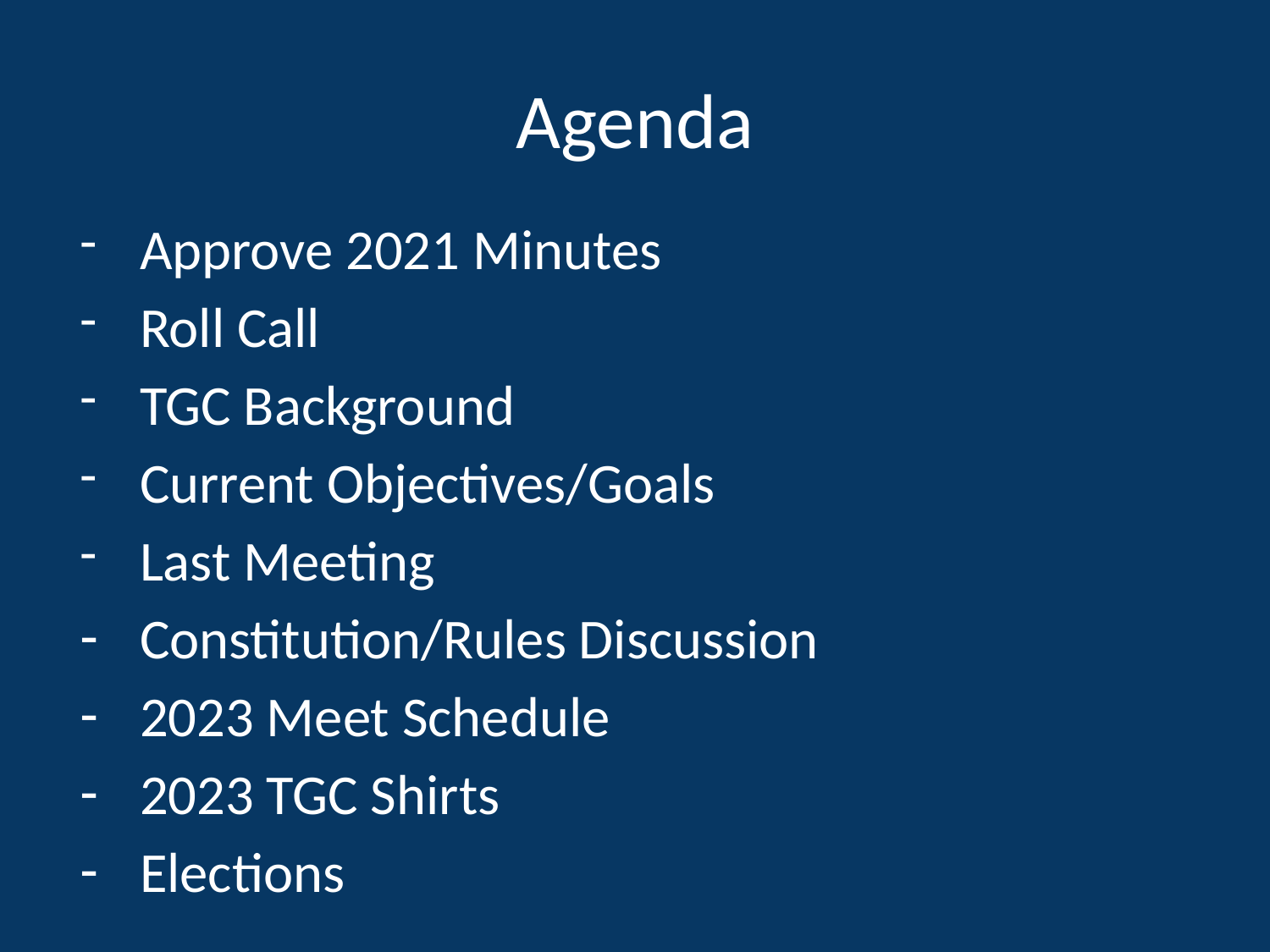

# Agenda
Approve 2021 Minutes
Roll Call
TGC Background
Current Objectives/Goals
Last Meeting
Constitution/Rules Discussion
2023 Meet Schedule
2023 TGC Shirts
Elections